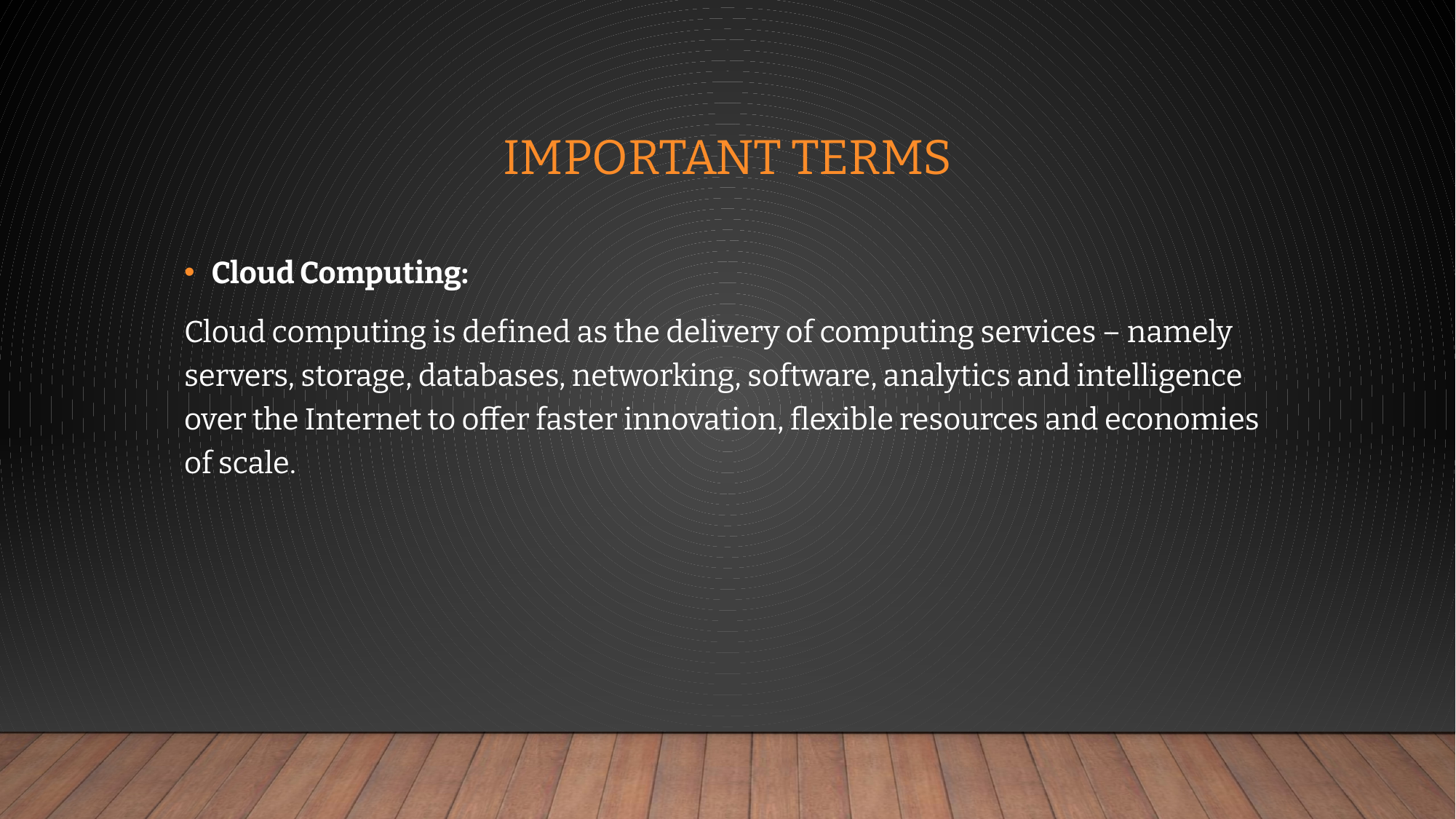

# IMPORTANT TERMS
Cloud Computing:
Cloud computing is defined as the delivery of computing services – namely servers, storage, databases, networking, software, analytics and intelligence over the Internet to offer faster innovation, flexible resources and economies of scale.